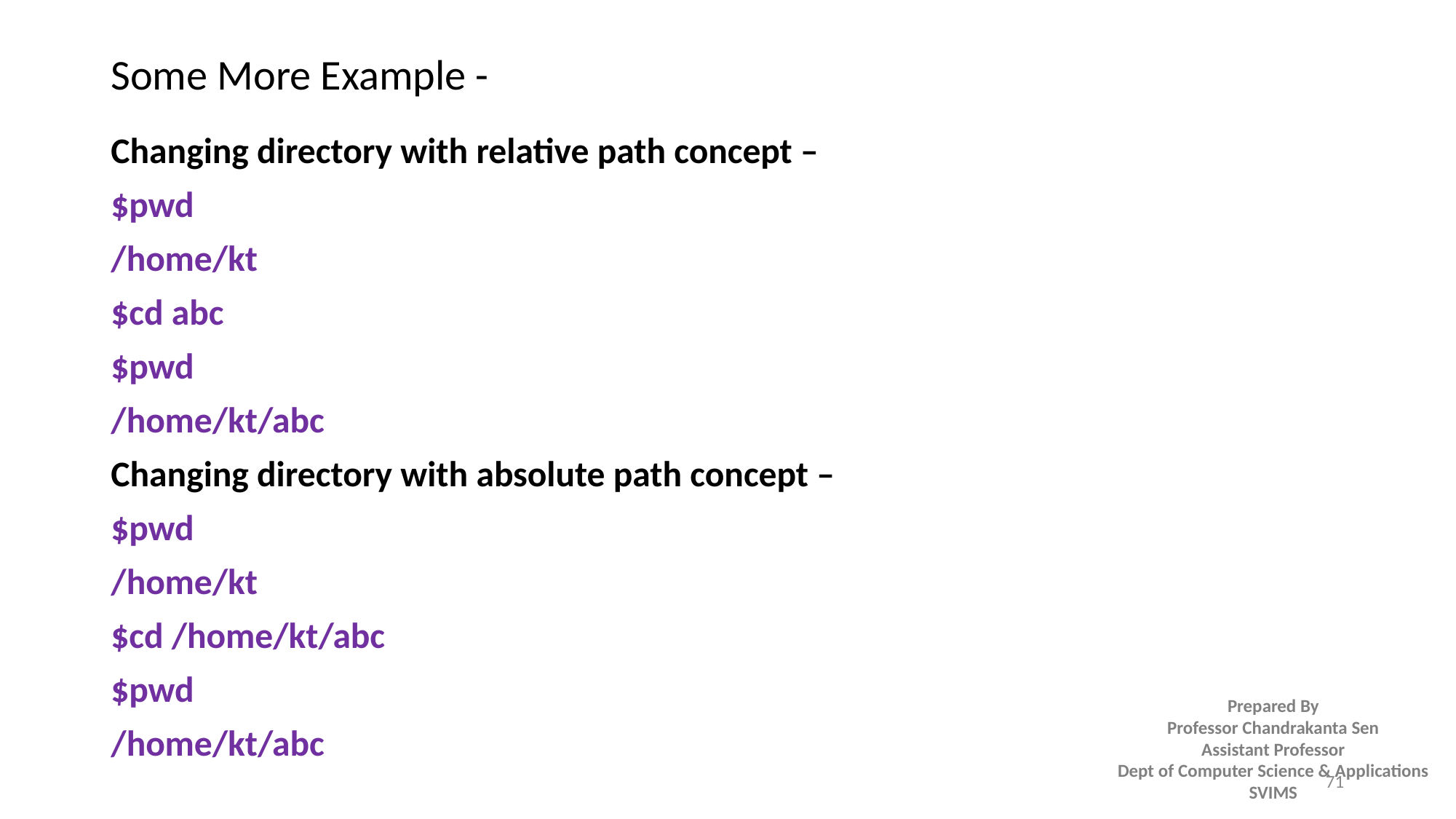

# Some More Example -
Changing directory with relative path concept –
$pwd
/home/kt
$cd abc
$pwd
/home/kt/abc
Changing directory with absolute path concept –
$pwd
/home/kt
$cd /home/kt/abc
$pwd
/home/kt/abc
71